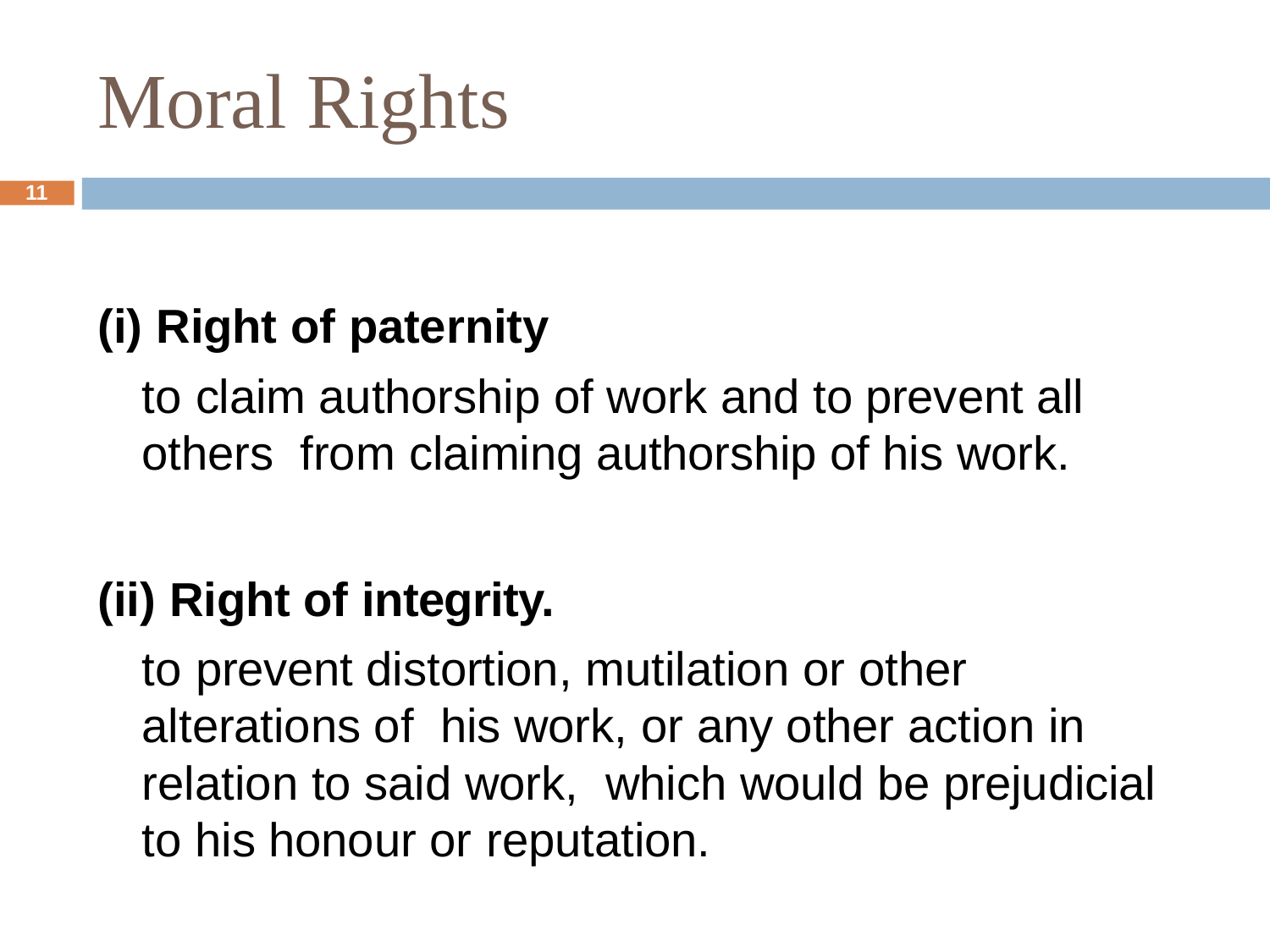

# Moral Rights
11

Right of paternity
to claim authorship of work and to prevent all others  from claiming authorship of his work.

Right of integrity.
to prevent distortion, mutilation or other alterations of  his work, or any other action in relation to said work,  which would be prejudicial to his honour or reputation.